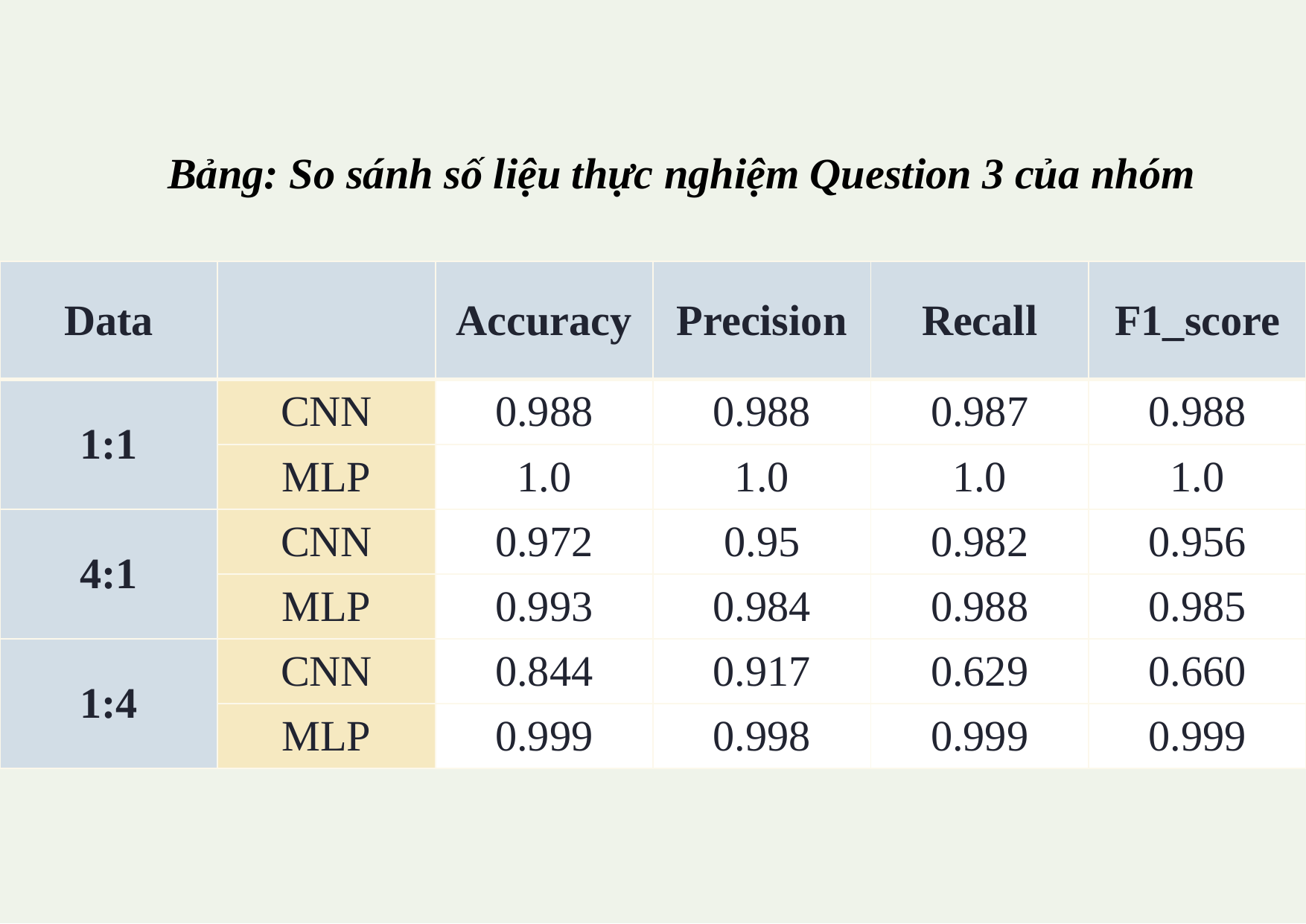

Bảng: So sánh số liệu thực nghiệm Question 3 của nhóm
| Data |  | Accuracy | Precision | Recall | F1\_score |
| --- | --- | --- | --- | --- | --- |
| 1:1 | CNN | 0.988 | 0.988 | 0.987 | 0.988 |
|  | MLP | 1.0 | 1.0 | 1.0 | 1.0 |
| 4:1 | CNN | 0.972 | 0.95 | 0.982 | 0.956 |
|  | MLP | 0.993 | 0.984 | 0.988 | 0.985 |
| 1:4 | CNN | 0.844 | 0.917 | 0.629 | 0.660 |
|  | MLP | 0.999 | 0.998 | 0.999 | 0.999 |